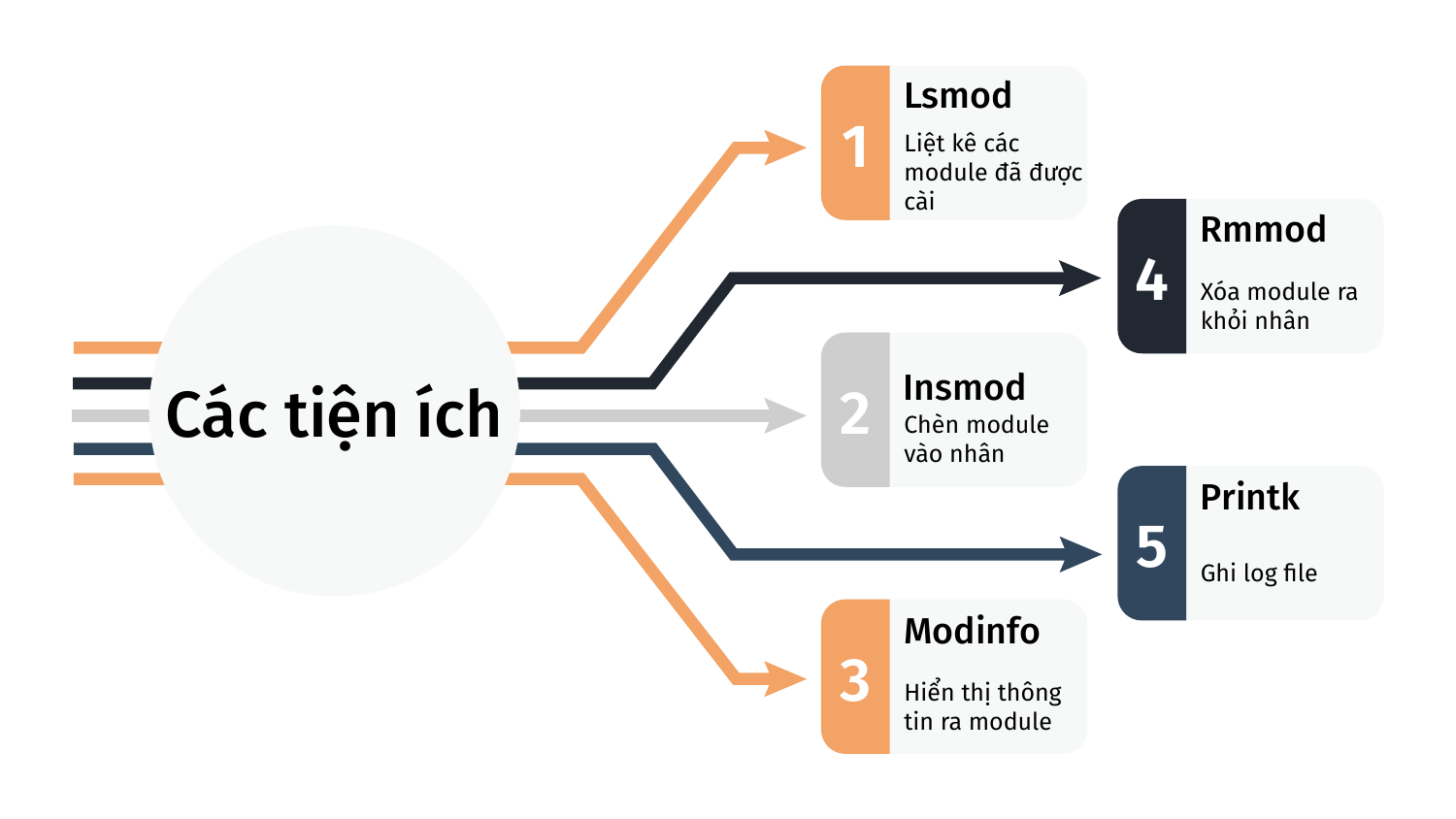

Lsmod

1
Liệt kê các module đã được cài

4
Rmmod
Các tiện ích
Xóa module ra khỏi nhân

2
Insmod
Chèn module vào nhân

5
Printk

Ghi log file

3
Modinfo
Hiển thị thông tin ra module